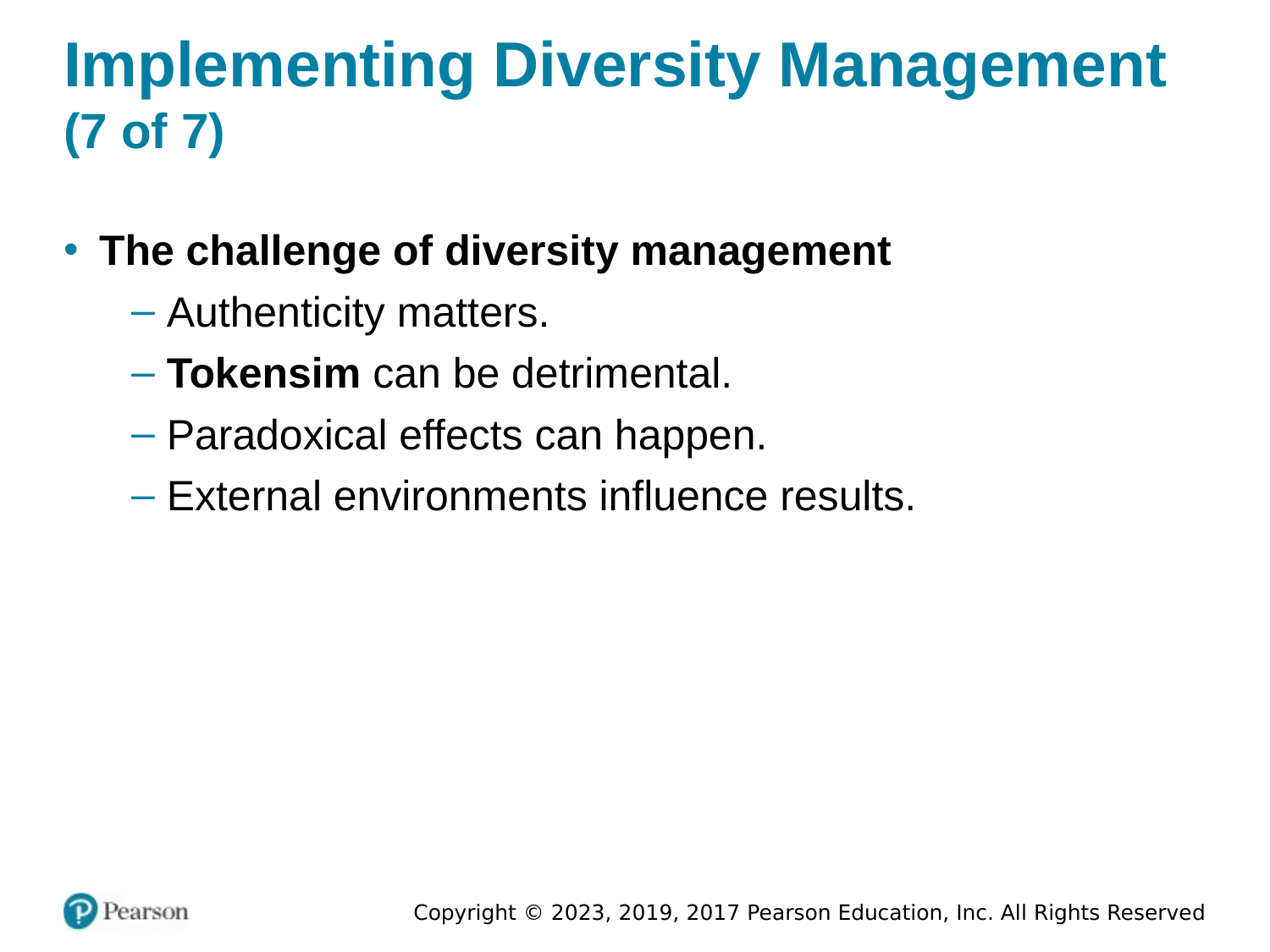

# Implementing Diversity Management (7 of 7)
The challenge of diversity management
Authenticity matters.
Tokensim can be detrimental.
Paradoxical effects can happen.
External environments influence results.